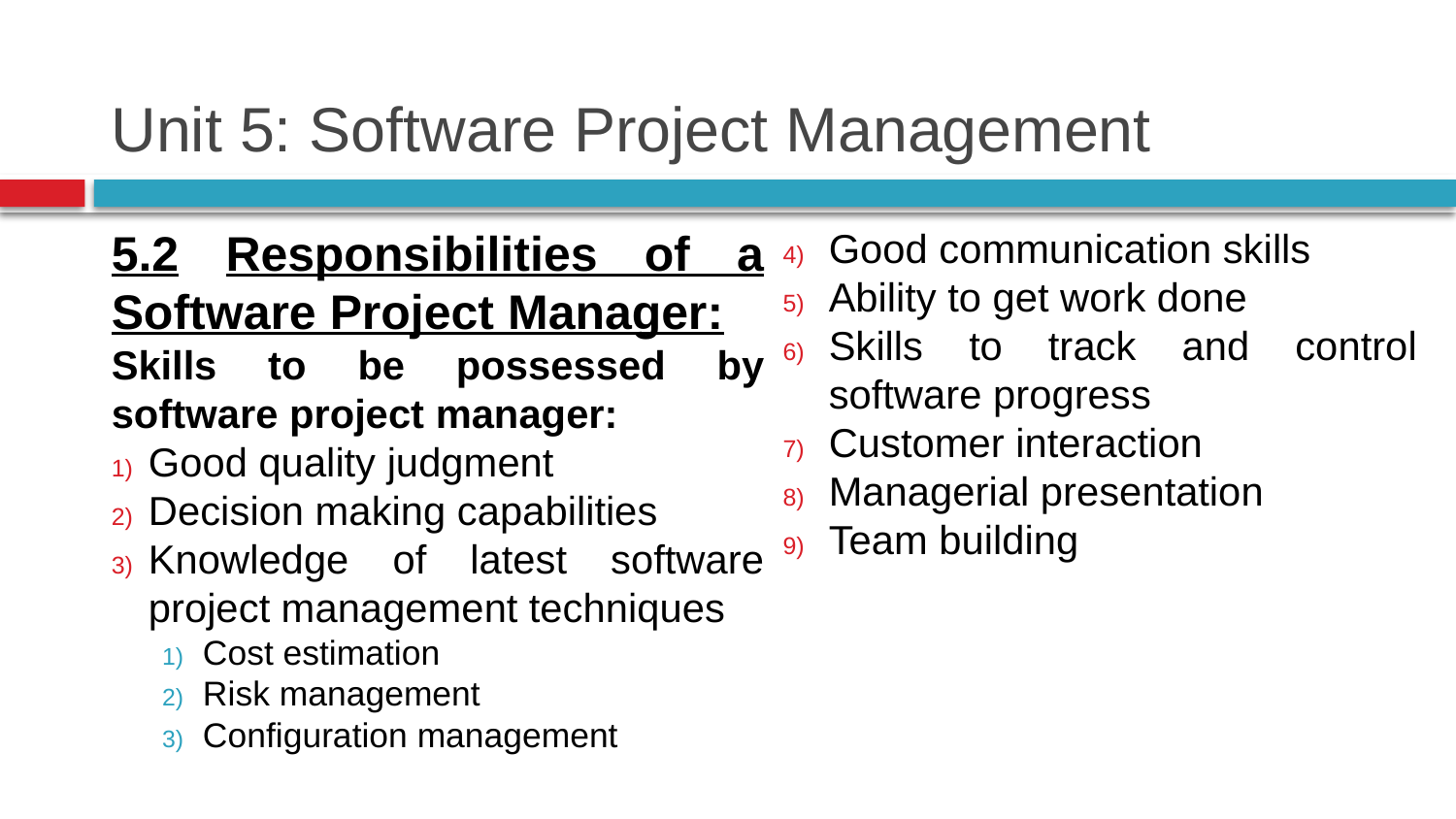

# Unit 5: Software Project Management
5.2 Responsibilities of a Software Project Manager:
Skills to be possessed by software project manager:
Good quality judgment
Decision making capabilities
Knowledge of latest software project management techniques
Cost estimation
Risk management
Configuration management
Good communication skills
Ability to get work done
Skills to track and control software progress
Customer interaction
Managerial presentation
Team building